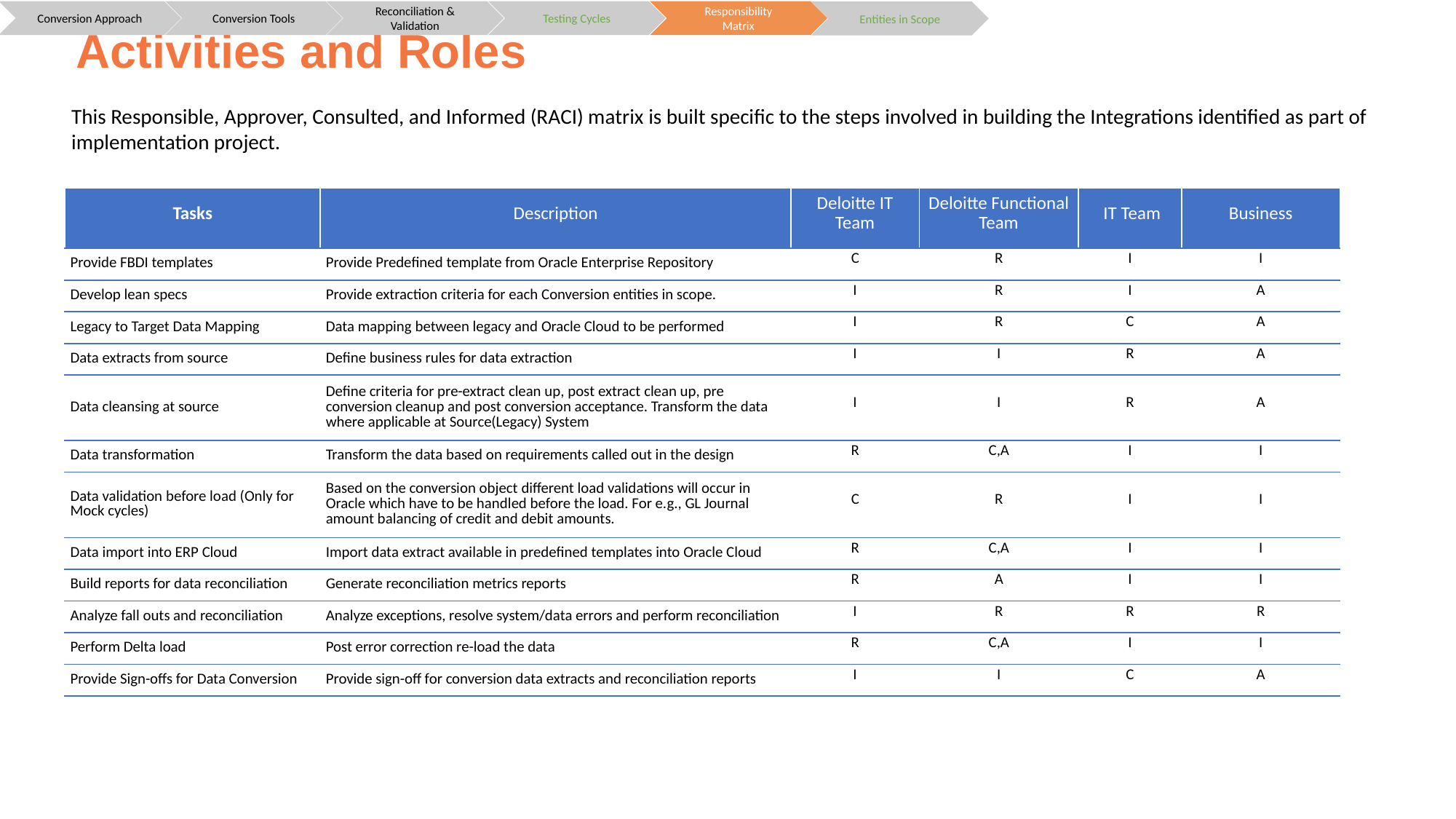

Conversion Approach
Conversion Tools
Reconciliation & Validation
Testing Cycles
Responsibility Matrix
Entities in Scope
# Activities and Roles​
This Responsible, Approver, Consulted, and Informed (RACI) matrix is built specific to the steps involved in building the Integrations identified as part of implementation project.

| Tasks | Description | Deloitte IT Team | Deloitte Functional Team | IT Team | Business |
| --- | --- | --- | --- | --- | --- |
| Provide FBDI templates | Provide Predefined template from Oracle Enterprise Repository | C | R | I | I |
| Develop lean specs | Provide extraction criteria for each Conversion entities in scope. | I | R | I | A |
| Legacy to Target Data Mapping | Data mapping between legacy and Oracle Cloud to be performed | I | R | C | A |
| Data extracts from source | Define business rules for data extraction | I | I | R | A |
| Data cleansing at source | Define criteria for pre-extract clean up, post extract clean up, pre conversion cleanup and post conversion acceptance. Transform the data where applicable at Source(Legacy) System | I | I | R | A |
| Data transformation | Transform the data based on requirements called out in the design | R | C,A | I | I |
| Data validation before load (Only for Mock cycles) | Based on the conversion object different load validations will occur in Oracle which have to be handled before the load. For e.g., GL Journal amount balancing of credit and debit amounts. | C | R | I | I |
| Data import into ERP Cloud | Import data extract available in predefined templates into Oracle Cloud | R | C,A | I | I |
| Build reports for data reconciliation | Generate reconciliation metrics reports | R | A | I | I |
| Analyze fall outs and reconciliation | Analyze exceptions, resolve system/data errors and perform reconciliation | I | R | R | R |
| Perform Delta load | Post error correction re-load the data | R | C,A | I | I |
| Provide Sign-offs for Data Conversion | Provide sign-off for conversion data extracts and reconciliation reports | I | I | C | A |